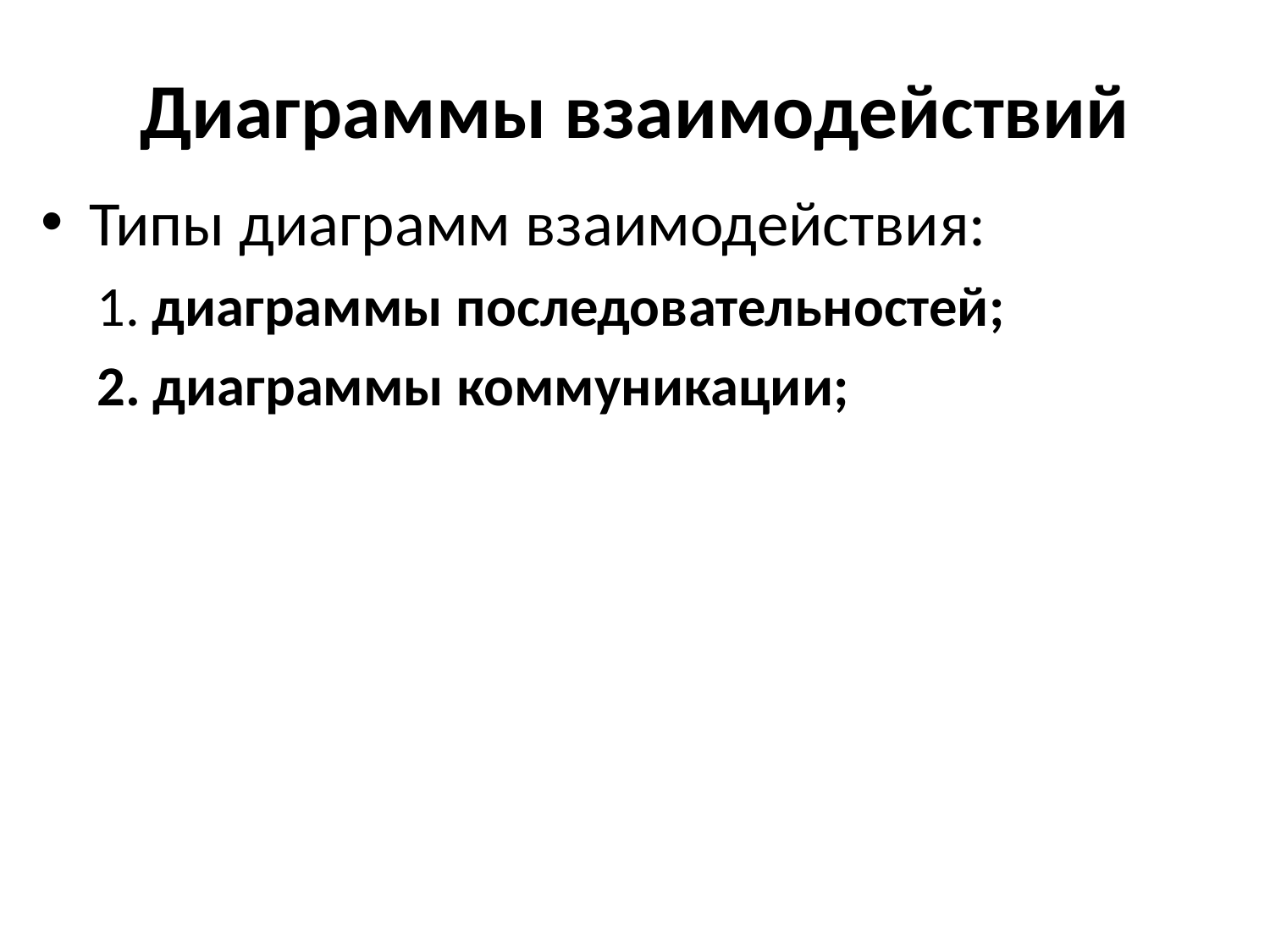

# Диаграммы взаимодействий
Типы диаграмм взаимодействия:
 диаграммы последовательностей;
 диаграммы коммуникации;